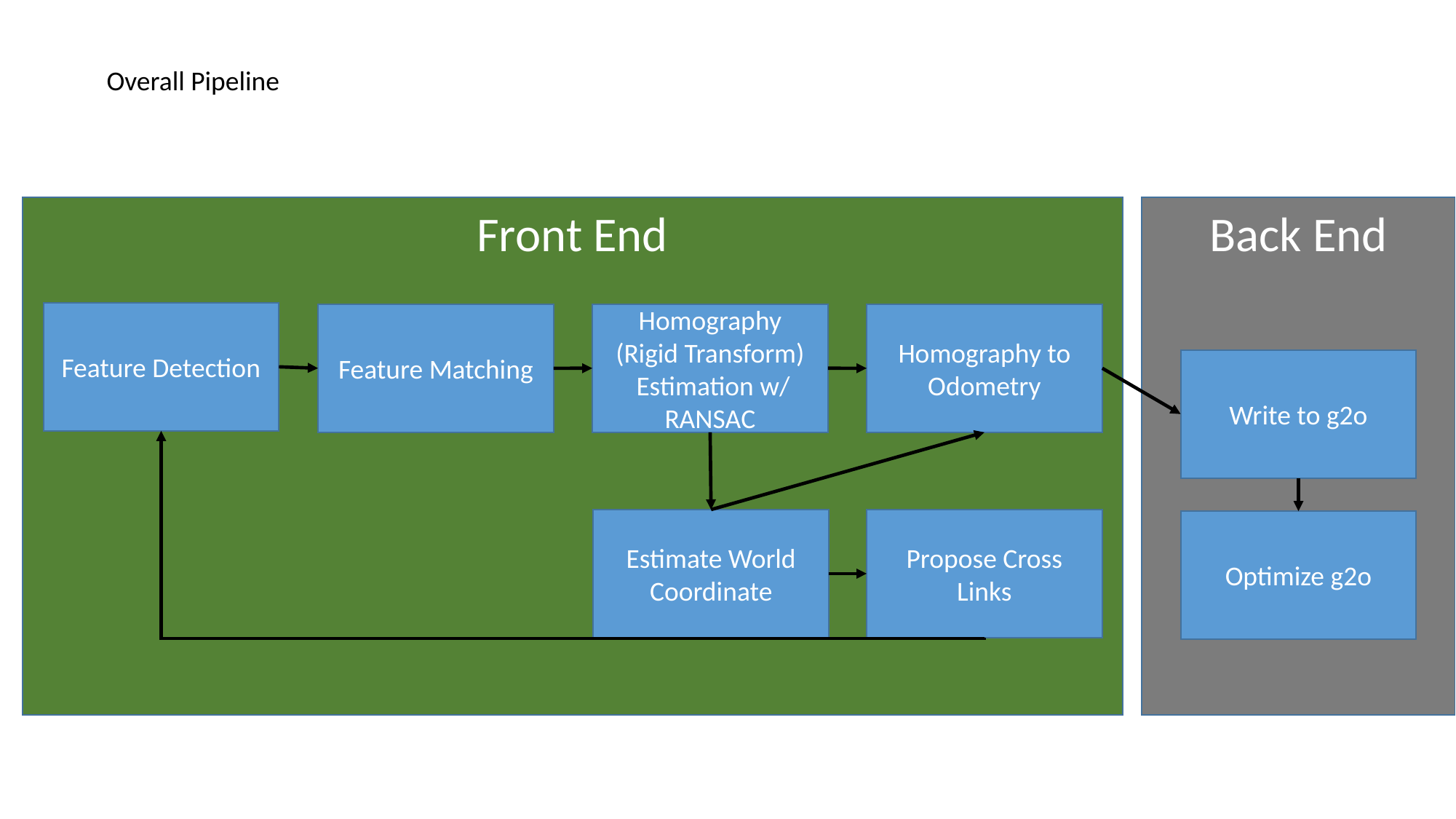

Overall Pipeline
Front End
Back End
Feature Detection
Feature Matching
Homography
(Rigid Transform)
 Estimation w/ RANSAC
Homography to Odometry
Write to g2o
Estimate World Coordinate
Propose Cross Links
Optimize g2o